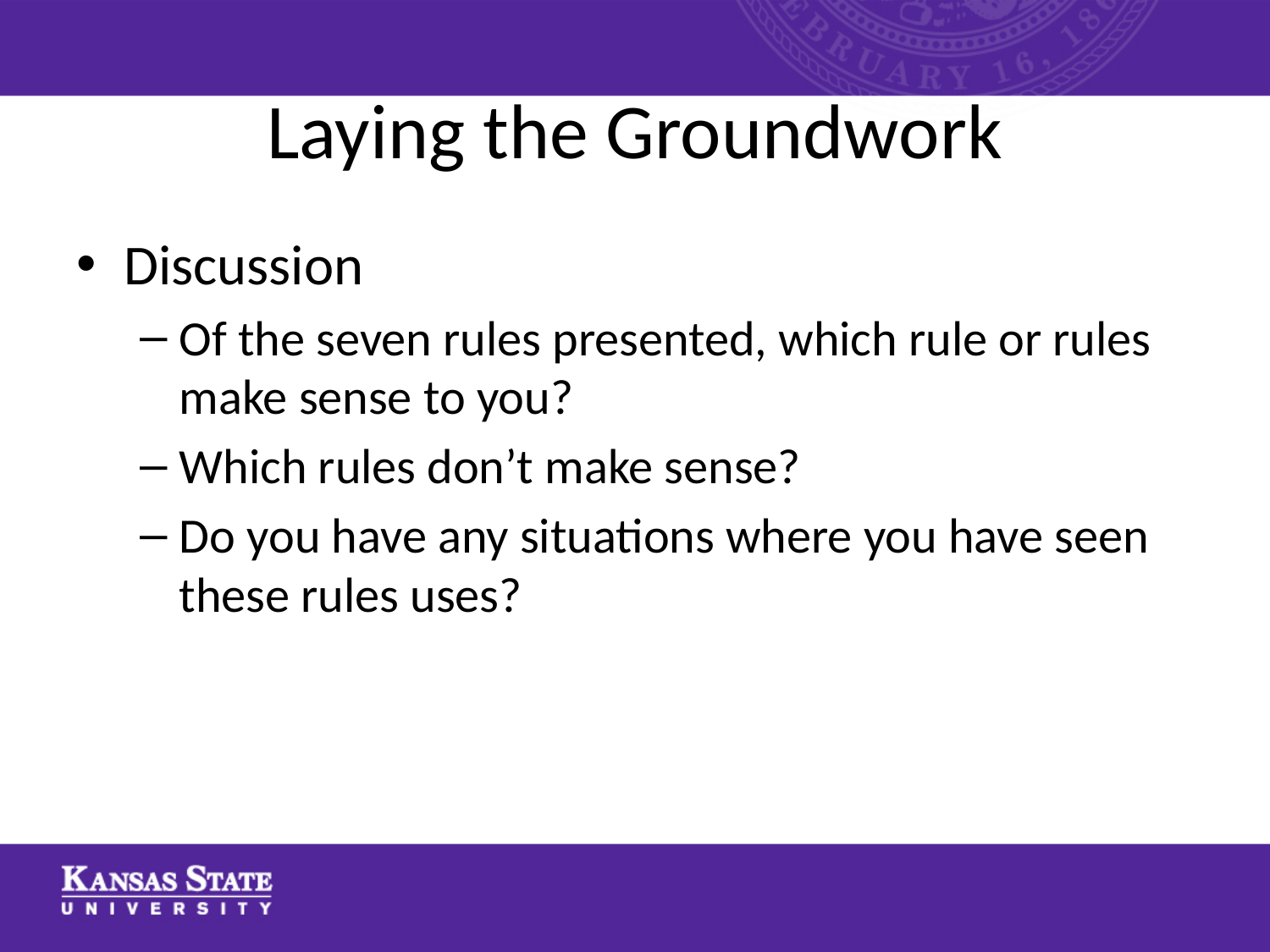

# Laying the Groundwork
Discussion
Of the seven rules presented, which rule or rules make sense to you?
Which rules don’t make sense?
Do you have any situations where you have seen these rules uses?